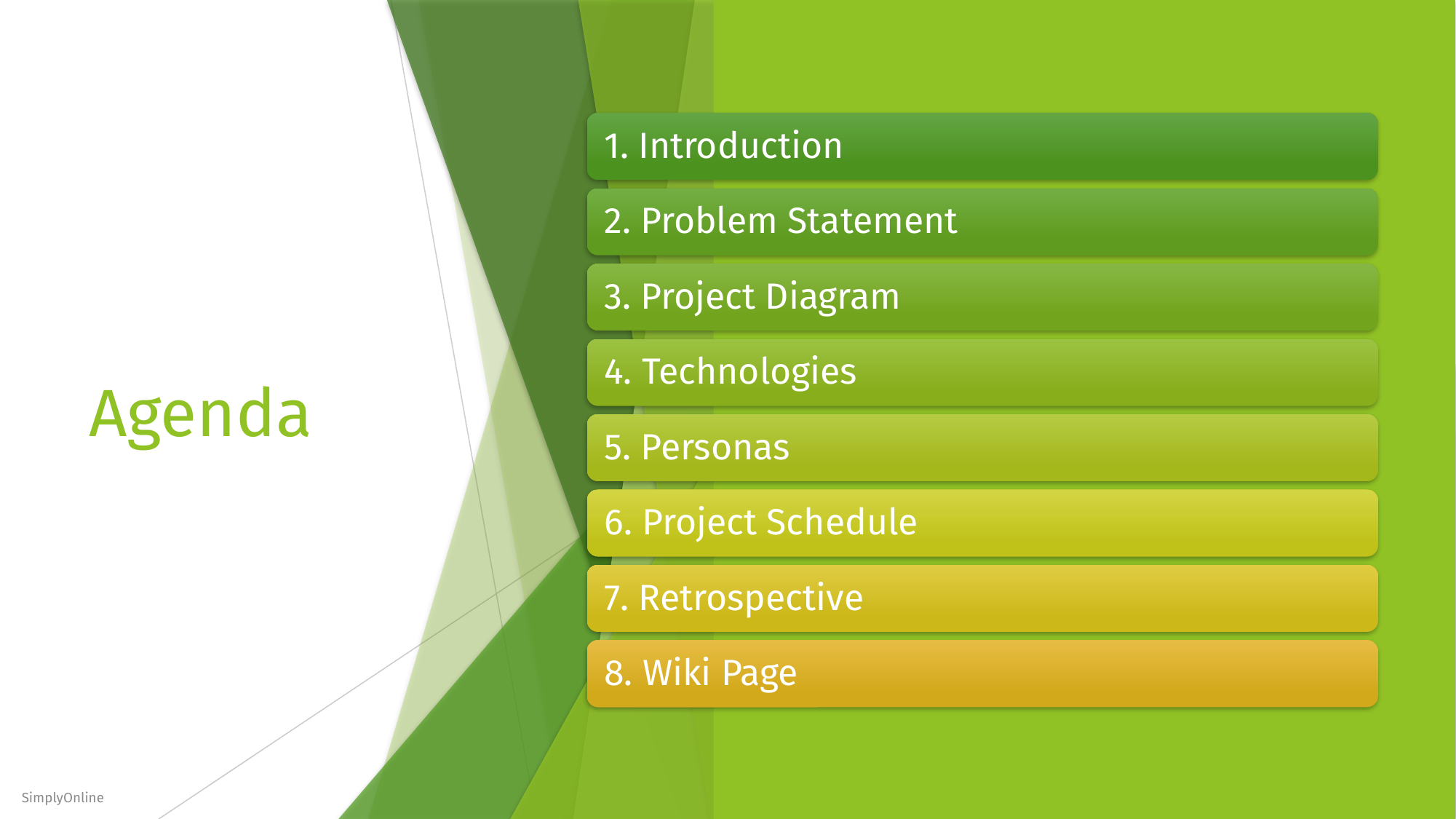

1. Introduction
2. Problem Statement
3. Project Diagram
4. Technologies
5. Personas
6. Project Schedule
7. Retrospective
8. Wiki Page
# Agenda
2
SimplyOnline